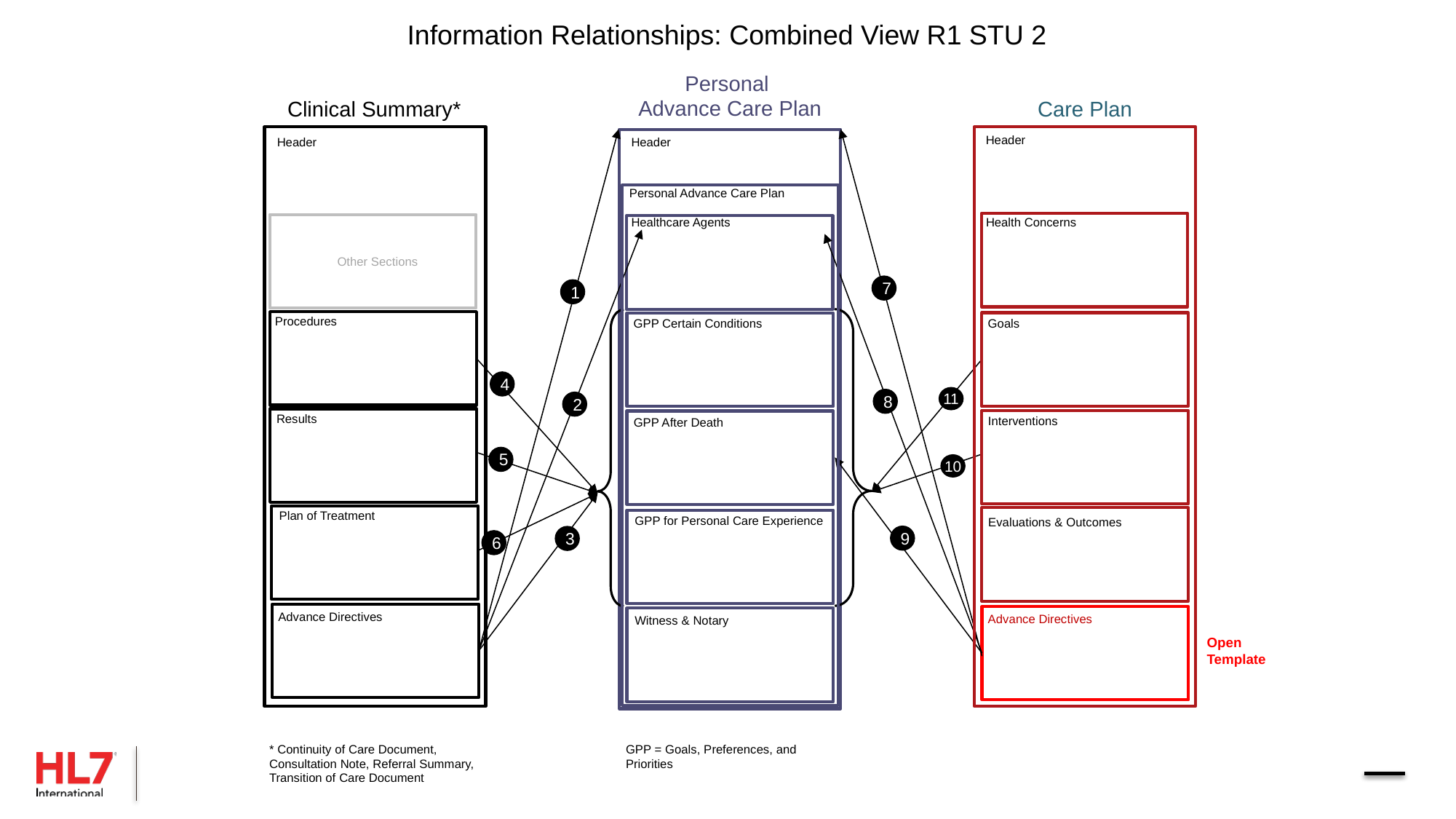

Information Relationships: Combined View R1 STU 2
Personal
Advance Care Plan
Clinical Summary*
Care Plan

Header
Health Concerns

Goals

Interventions

Evaluations & Outcomes
Header

Healthcare Agents

GPP Certain Conditions

GPP After Death

GPP for Personal Care Experience

Witness & Notary

Header
Personal Advance Care Plan

Other Sections
7
1
Procedures

4
11
8
2
Results

5
10
Plan of Treatment

9
3
6
Advance Directives

Advance Directives

Open
Template
GPP = Goals, Preferences, and Priorities
* Continuity of Care Document, Consultation Note, Referral Summary, Transition of Care Document